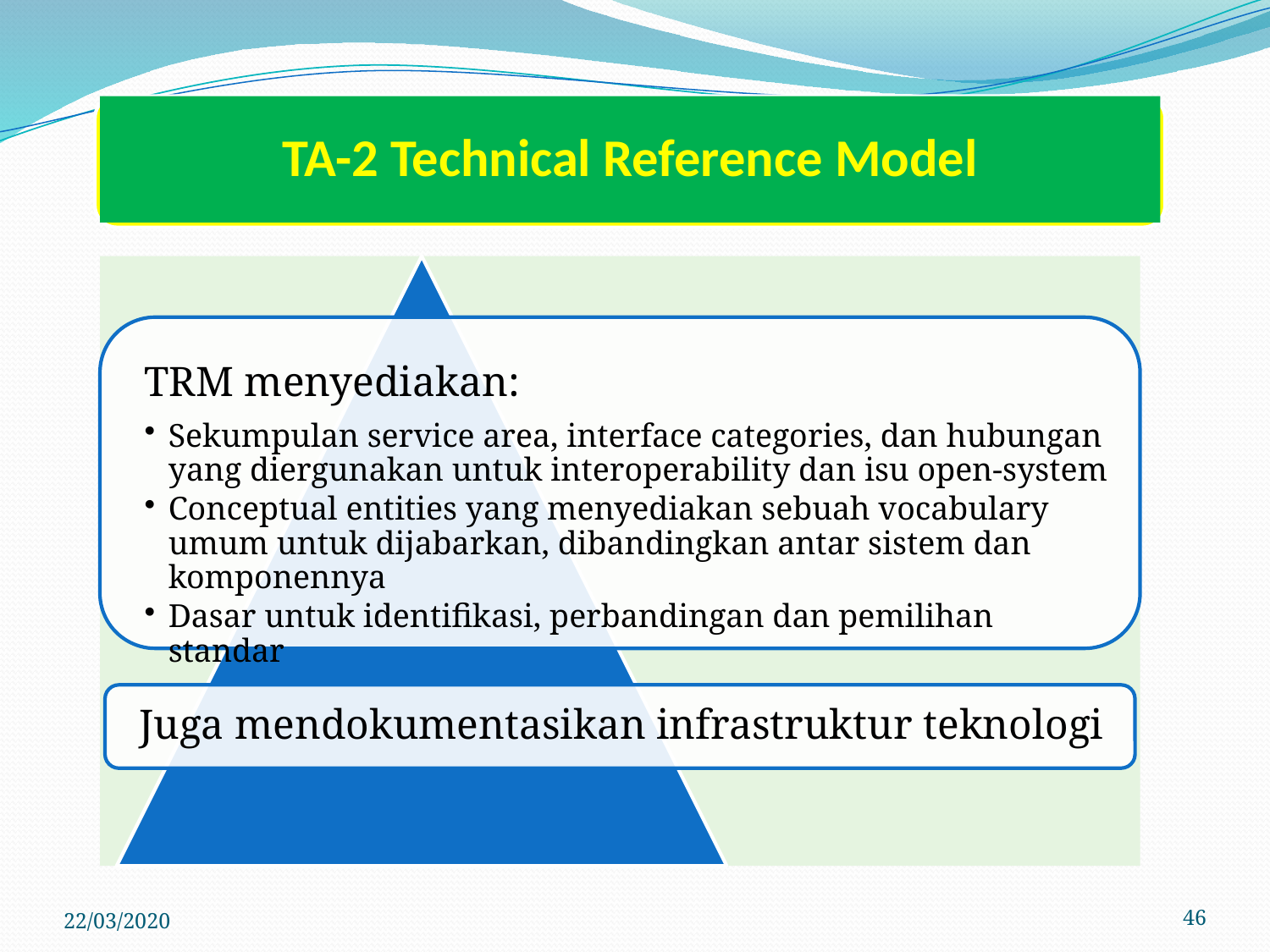

TA-2 Technical Reference Model
TRM menyediakan:
Sekumpulan service area, interface categories, dan hubungan yang diergunakan untuk interoperability dan isu open-system
Conceptual entities yang menyediakan sebuah vocabulary umum untuk dijabarkan, dibandingkan antar sistem dan komponennya
Dasar untuk identifikasi, perbandingan dan pemilihan standar
Juga mendokumentasikan infrastruktur teknologi
22/03/2020
46